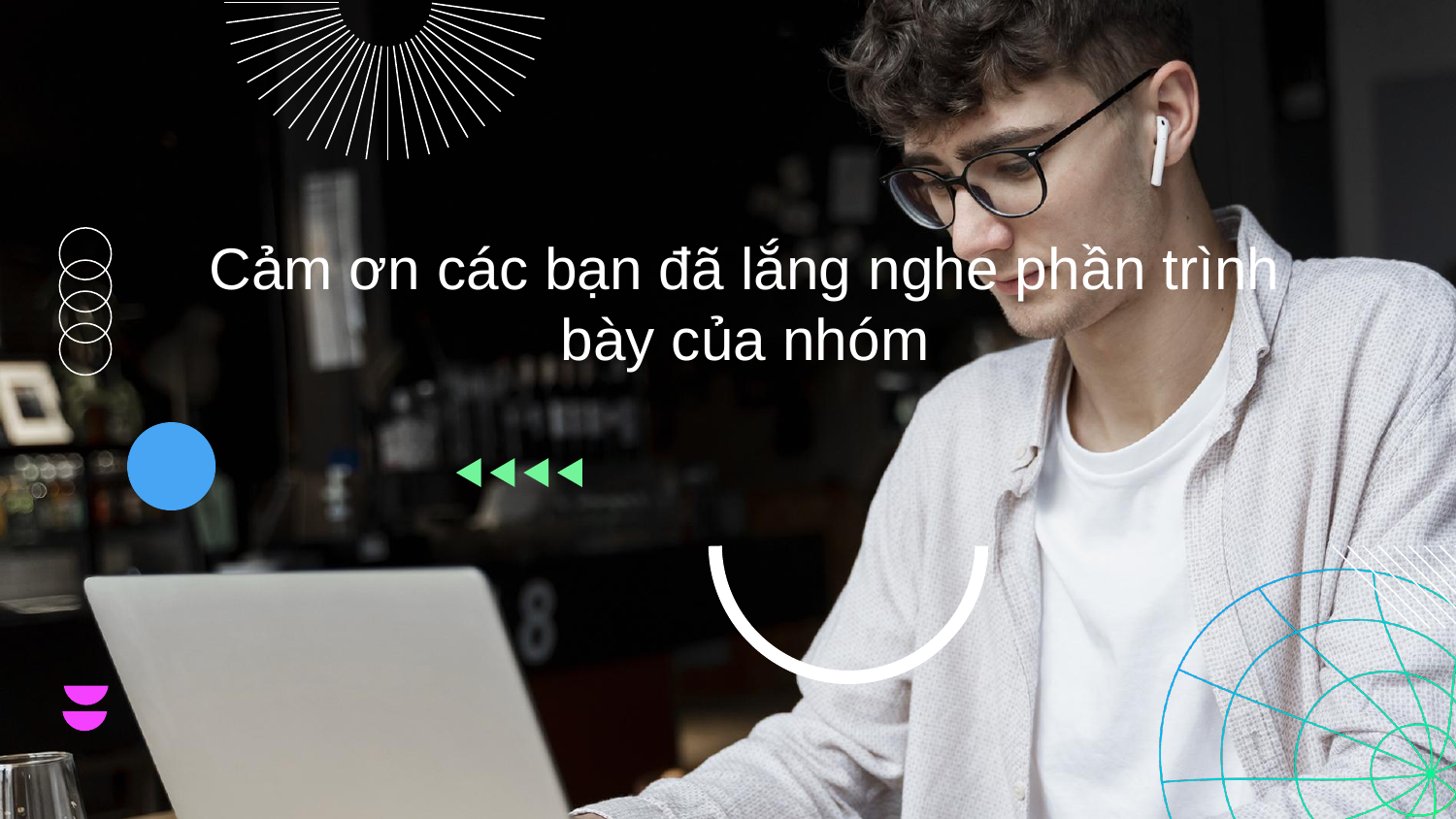

Cảm ơn các bạn đã lắng nghe phần trình bày của nhóm